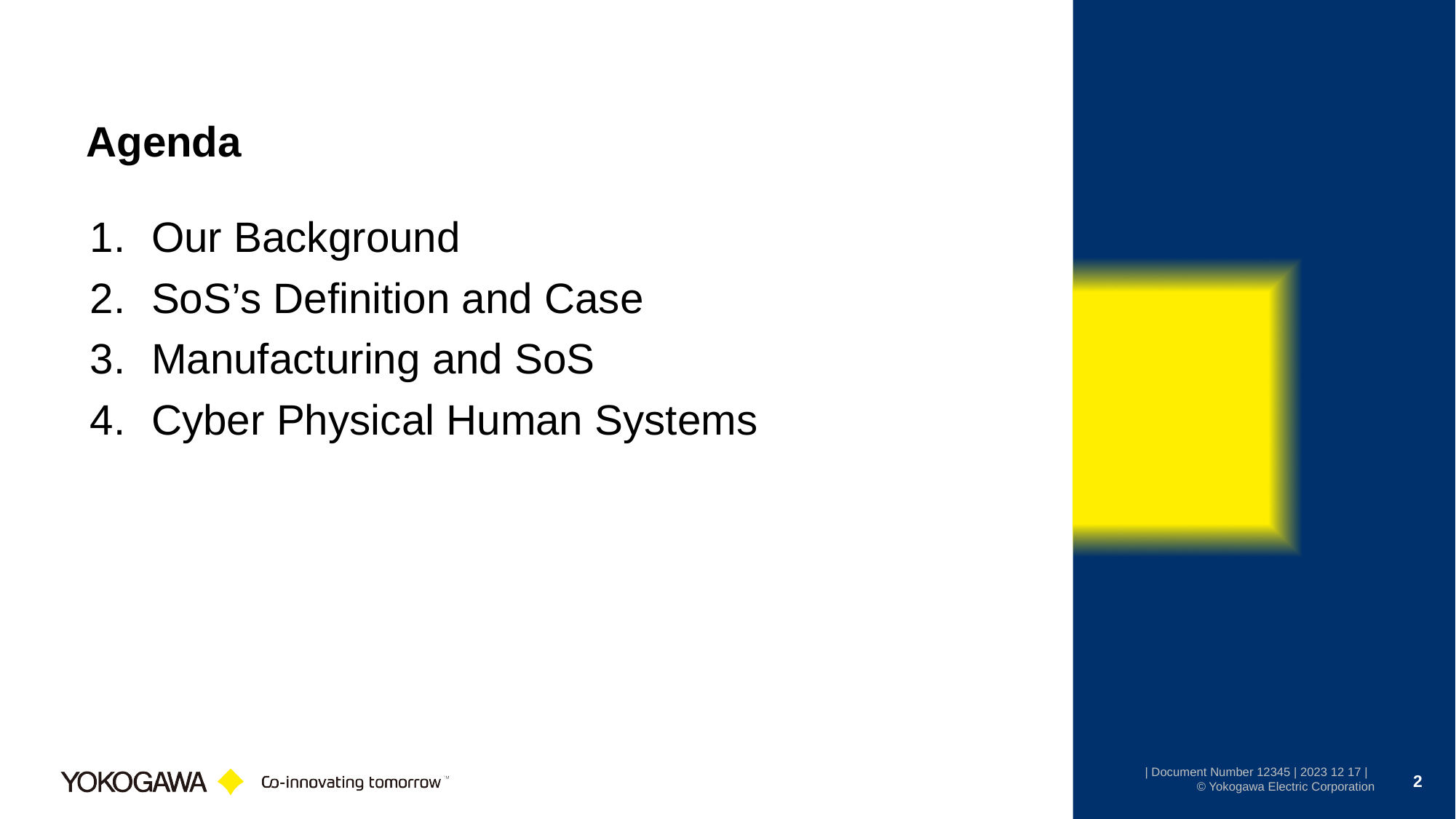

# Agenda
Our Background
SoS’s Definition and Case
Manufacturing and SoS
Cyber Physical Human Systems
2